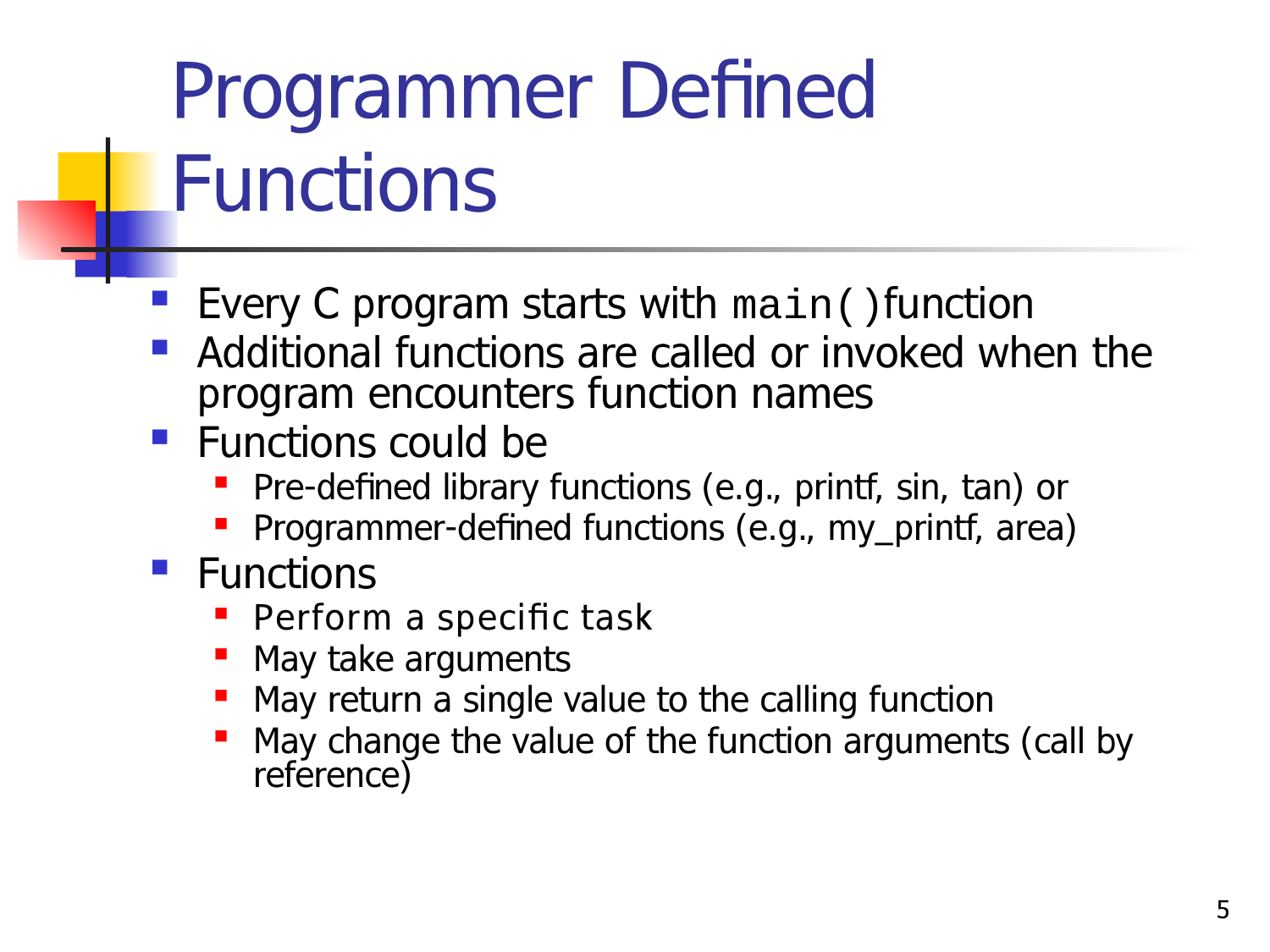

# Programmer Defined Functions
Every C program starts with main()function
Additional functions are called or invoked when the program encounters function names
Functions could be
Pre-defined library functions (e.g., printf, sin, tan) or
Programmer-defined functions (e.g., my_printf, area)
Functions
Perform a specific task
May take arguments
May return a single value to the calling function
May change the value of the function arguments (call by reference)
5